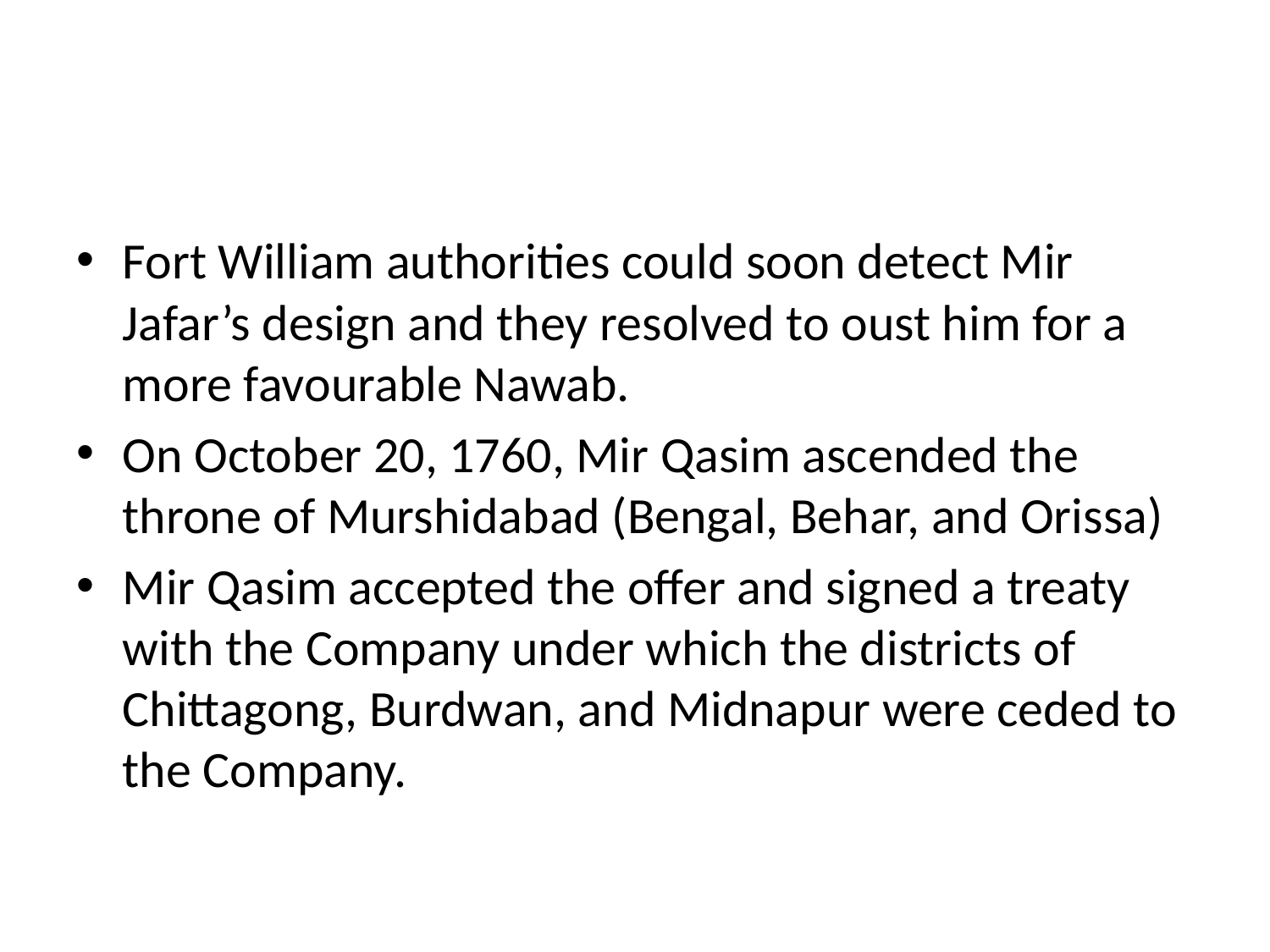

#
Fort William authorities could soon detect Mir Jafar’s design and they resolved to oust him for a more favourable Nawab.
On October 20, 1760, Mir Qasim ascended the throne of Murshidabad (Bengal, Behar, and Orissa)
Mir Qasim accepted the offer and signed a treaty with the Company under which the districts of Chittagong, Burdwan, and Midnapur were ceded to the Company.